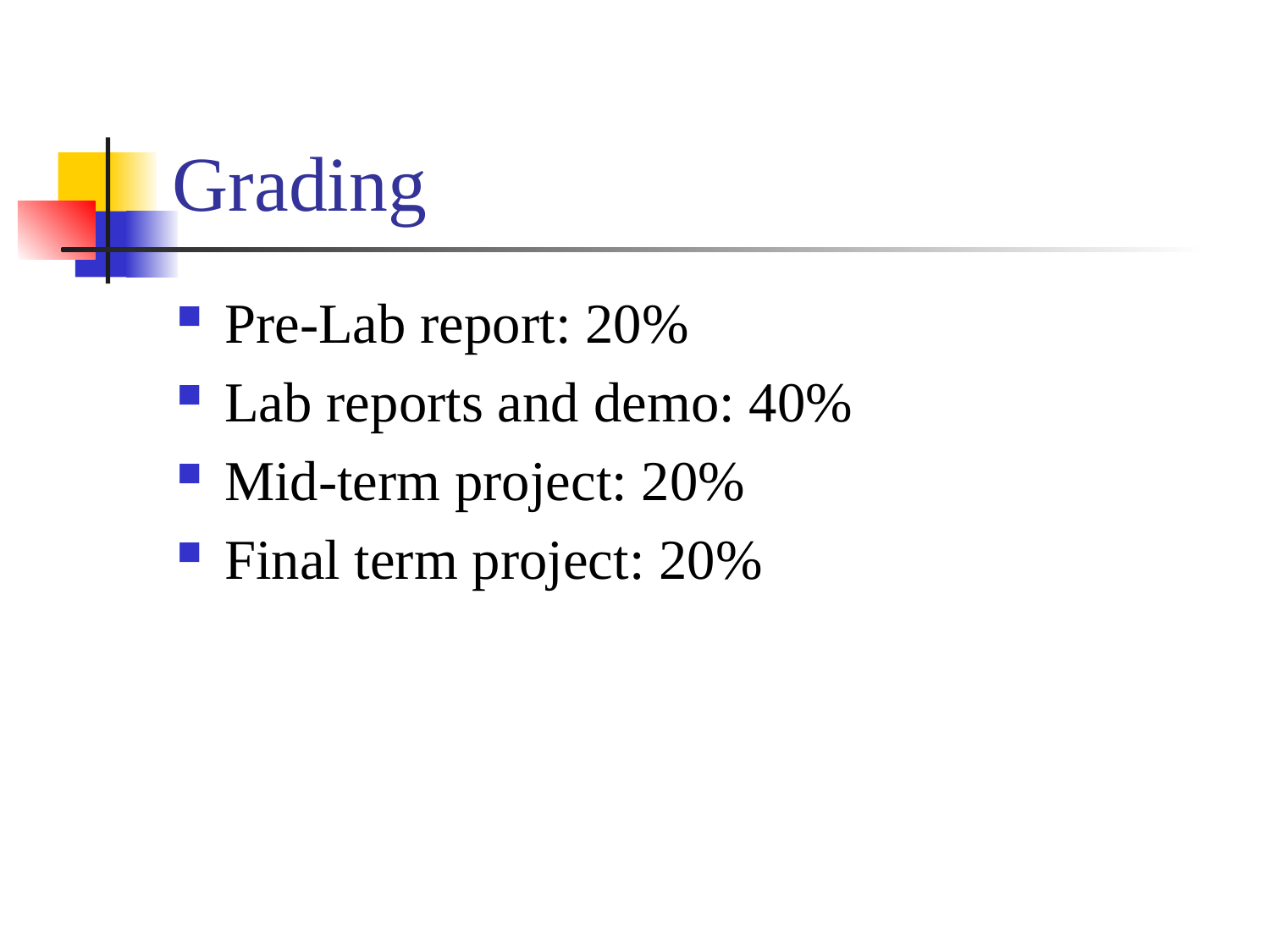

# Grading
Pre-Lab report: 20%
Lab reports and demo: 40%
Mid-term project: 20%
Final term project: 20%